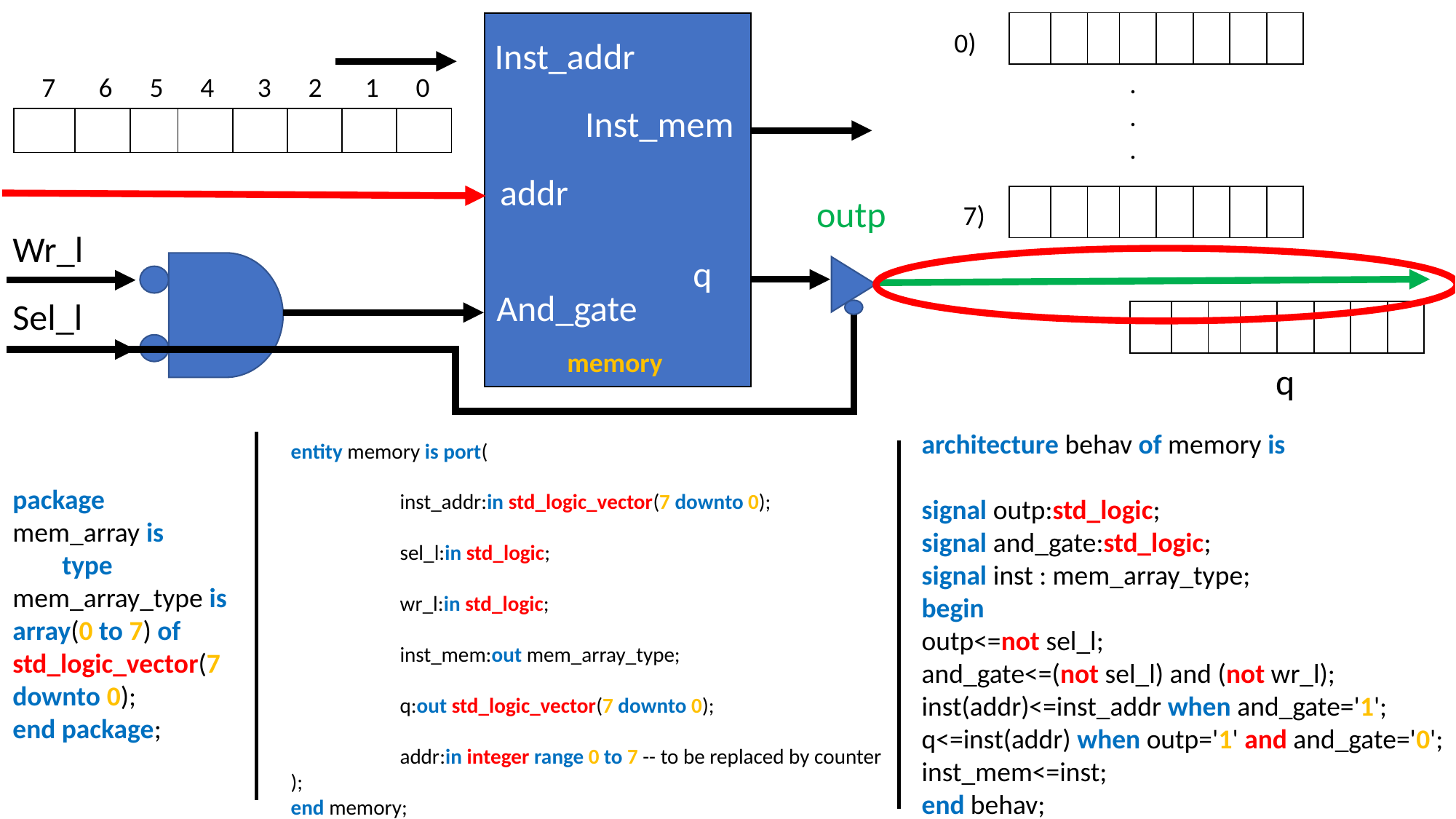

|  |  |  |  |  |  |  |  |
| --- | --- | --- | --- | --- | --- | --- | --- |
0)
Inst_addr
.
.
.
  7       6      5      4       3      2       1      0
Inst_mem
|  |  |  |  |  |  |  |  |
| --- | --- | --- | --- | --- | --- | --- | --- |
addr
outp
|  |  |  |  |  |  |  |  |
| --- | --- | --- | --- | --- | --- | --- | --- |
7)
Wr_l
q

And_gate
Sel_l

|  |  |  |  |  |  |  |  |
| --- | --- | --- | --- | --- | --- | --- | --- |

memory
q
architecture behav of memory is

signal outp:std_logic;
signal and_gate:std_logic;
signal inst : mem_array_type;
begin
outp<=not sel_l;
and_gate<=(not sel_l) and (not wr_l);
inst(addr)<=inst_addr when and_gate='1';
q<=inst(addr) when outp='1' and and_gate='0';
inst_mem<=inst;
end behav;
entity memory is port(
							inst_addr:in std_logic_vector(7 downto 0);
							sel_l:in std_logic;
							wr_l:in std_logic;
							inst_mem:out mem_array_type;
							q:out std_logic_vector(7 downto 0);
							addr:in integer range 0 to 7 -- to be replaced by counter
);
end memory;
package mem_array is
        type mem_array_type is array(0 to 7) of std_logic_vector(7 downto 0);
end package;